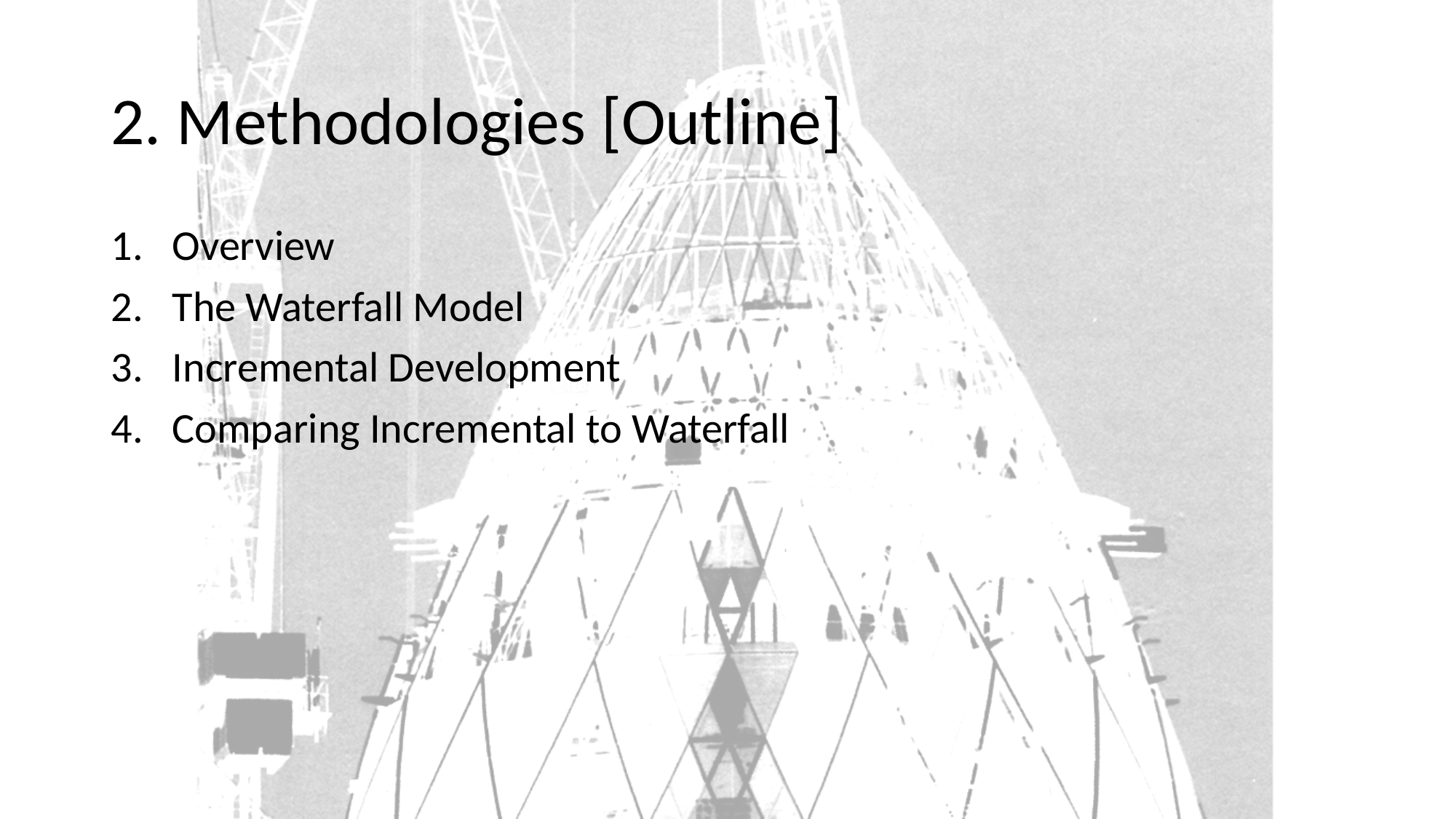

# 2. Methodologies [Outline]
Overview
The Waterfall Model
Incremental Development
Comparing Incremental to Waterfall